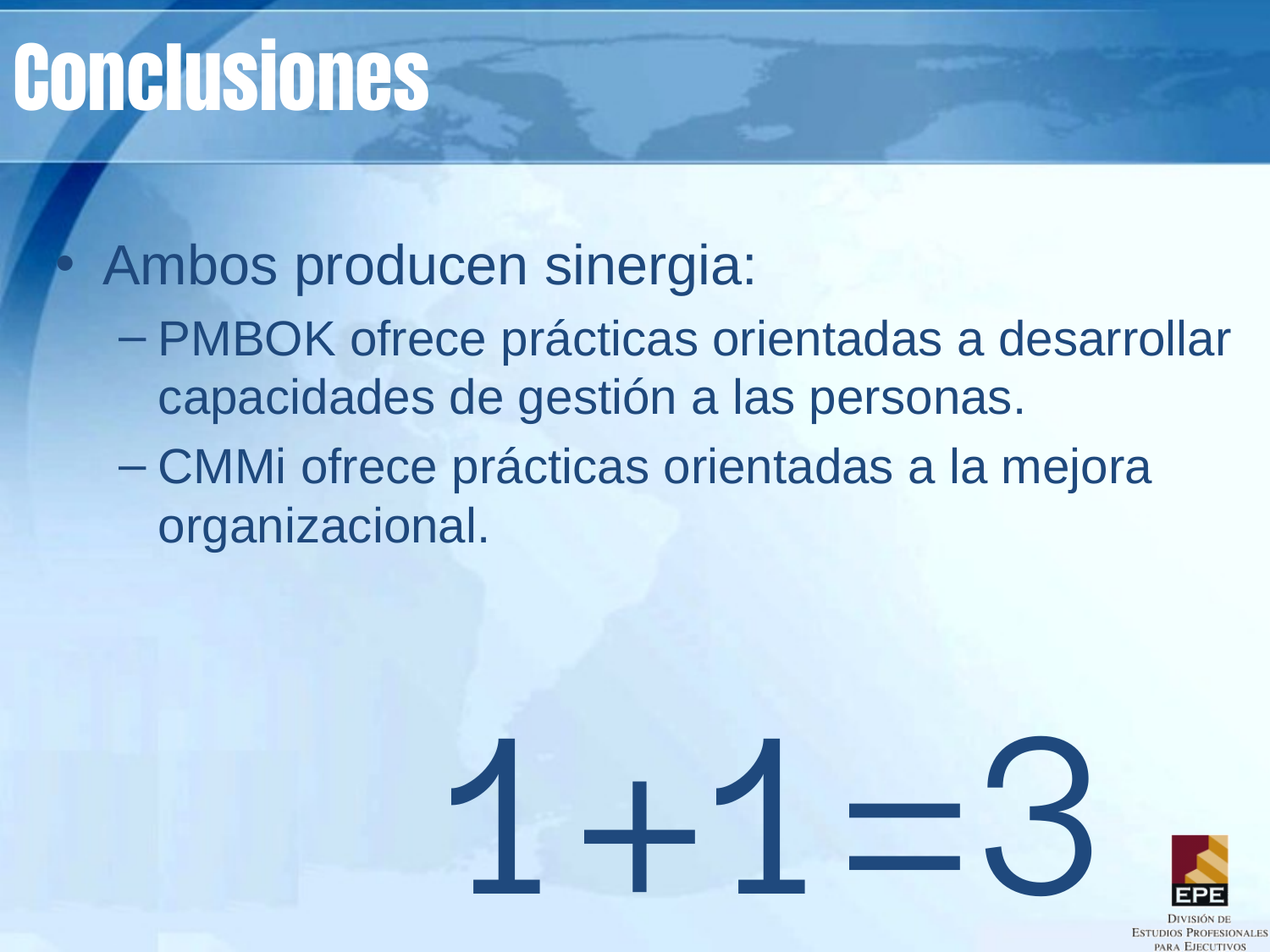

# Conclusiones
Ambos producen sinergia:
PMBOK ofrece prácticas orientadas a desarrollar capacidades de gestión a las personas.
CMMi ofrece prácticas orientadas a la mejora organizacional.

1+1=3